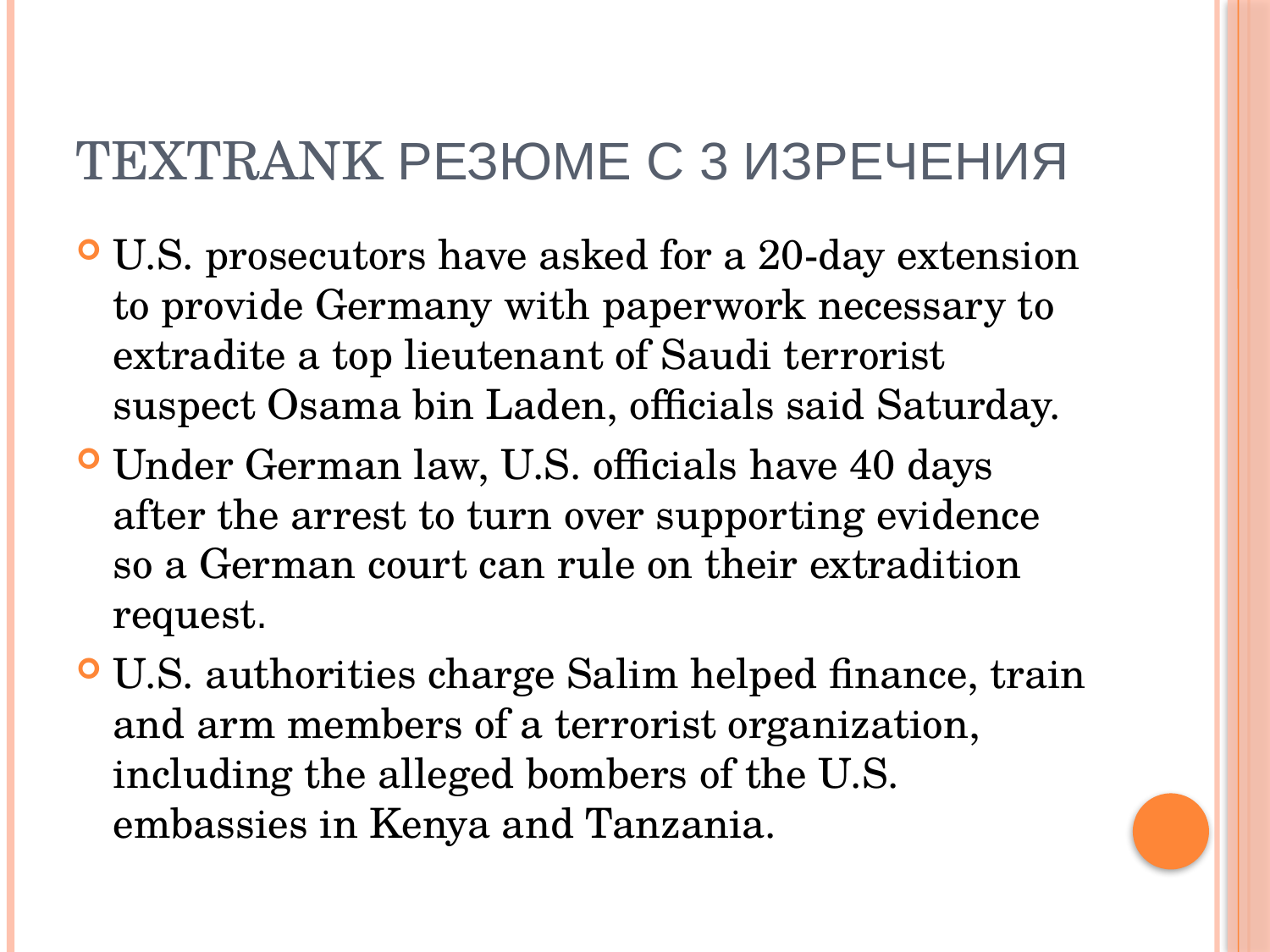

# TextRank резюме с 3 изречения
U.S. prosecutors have asked for a 20-day extension to provide Germany with paperwork necessary to extradite a top lieutenant of Saudi terrorist suspect Osama bin Laden, officials said Saturday.
Under German law, U.S. officials have 40 days after the arrest to turn over supporting evidence so a German court can rule on their extradition request.
U.S. authorities charge Salim helped finance, train and arm members of a terrorist organization,  including the alleged bombers of the U.S. embassies in Kenya and Tanzania.